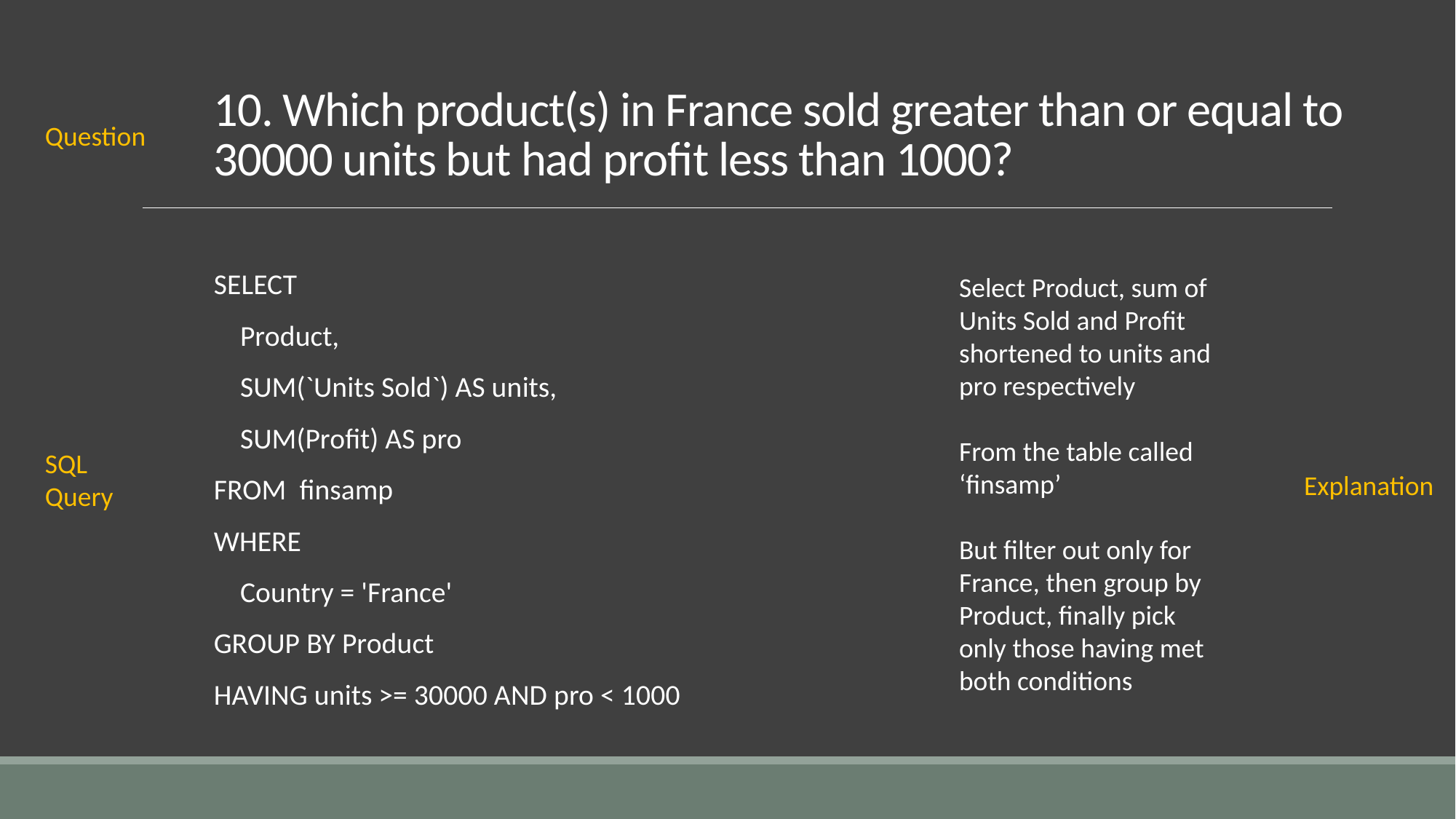

Question

SQL Query
10. Which product(s) in France sold greater than or equal to 30000 units but had profit less than 1000?
SELECT
    Product,
    SUM(`Units Sold`) AS units,
    SUM(Profit) AS pro
FROM  finsamp
WHERE
    Country = 'France'
GROUP BY Product
HAVING units >= 30000 AND pro < 1000
Select Product, sum of Units Sold and Profit shortened to units and pro respectively

From the table called ‘finsamp’

But filter out only for France, then group by Product, finally pick only those having met both conditions
Explanation